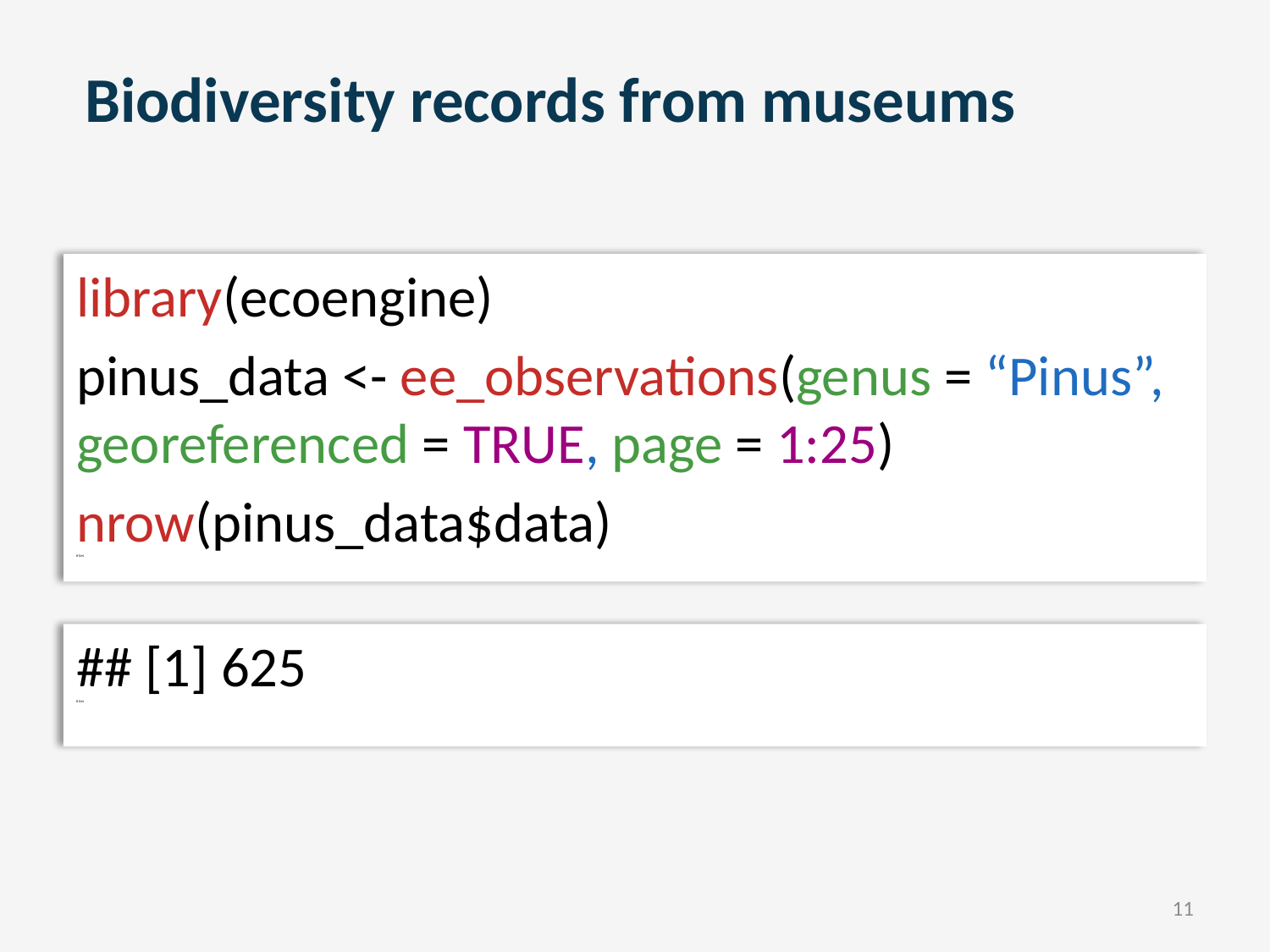

Biodiversity records from museums
library(ecoengine)
pinus_data <- ee_observations(genus = “Pinus”, georeferenced = TRUE, page = 1:25)
nrow(pinus_data$data)
# Get
## [1] 625
# Get
11